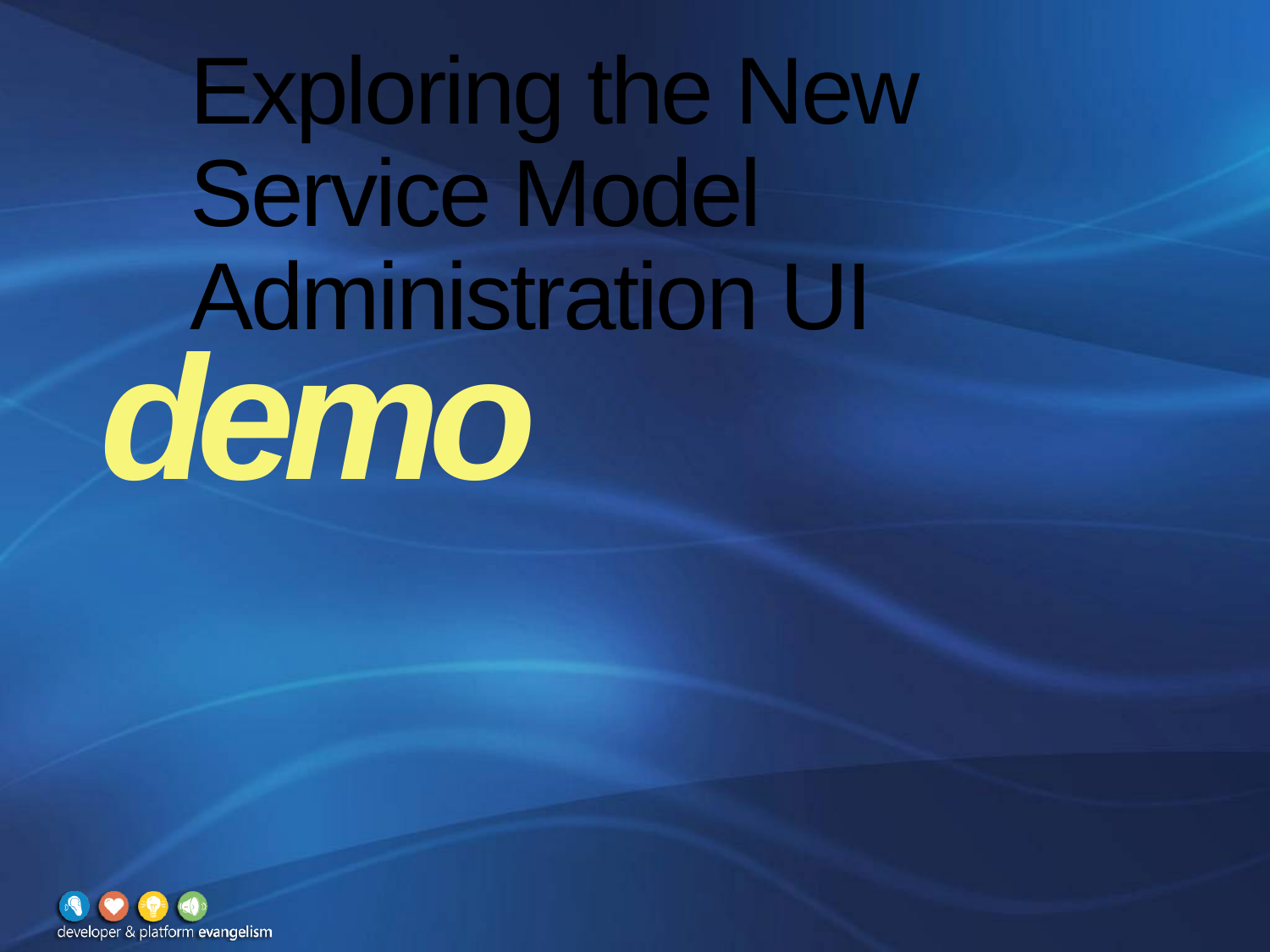

# Exploring the New Service Model Administration UI
demo